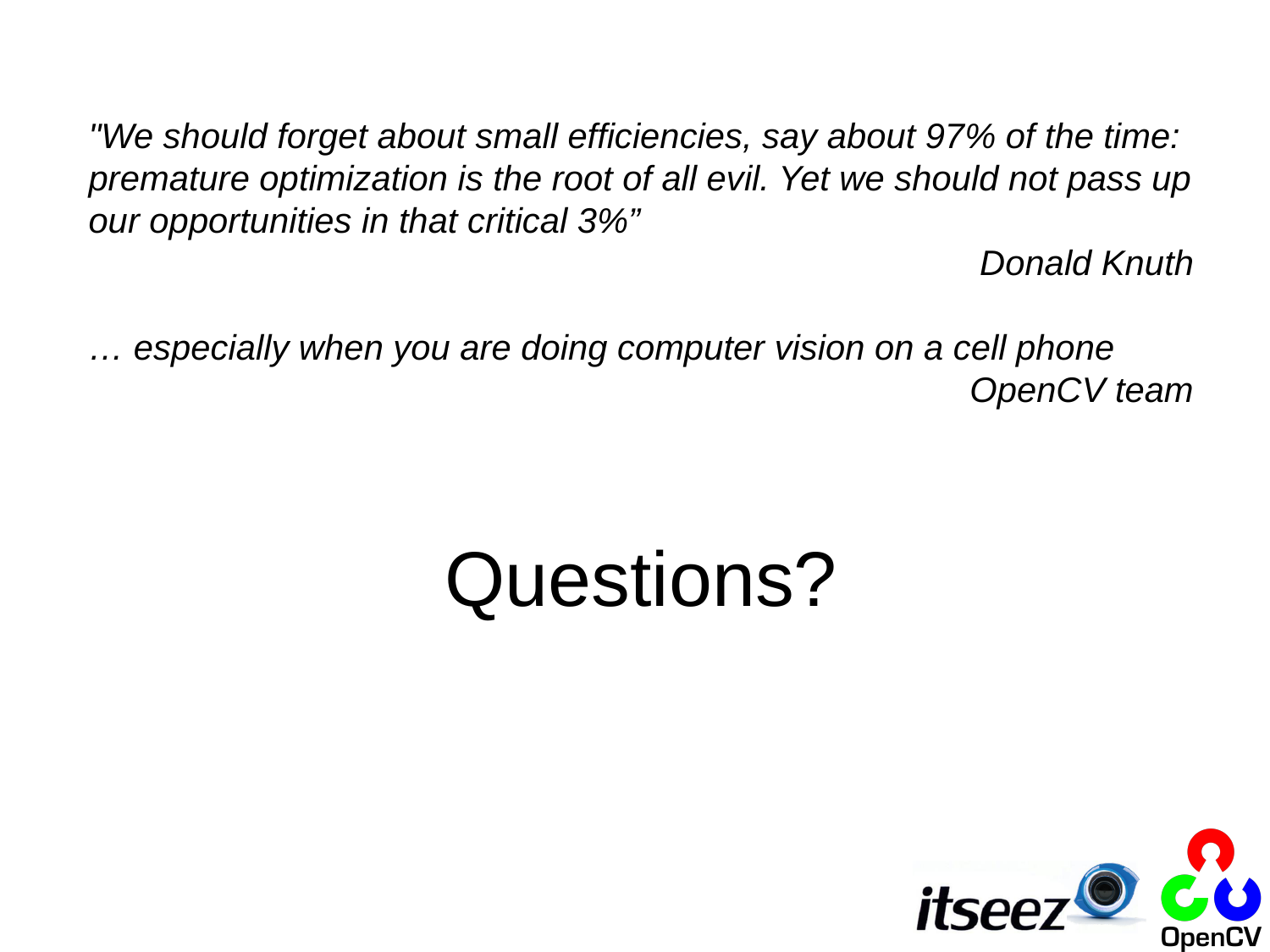

"We should forget about small efficiencies, say about 97% of the time: premature optimization is the root of all evil. Yet we should not pass up our opportunities in that critical 3%”
Donald Knuth

… especially when you are doing computer vision on a cell phone
OpenCV team
Questions?